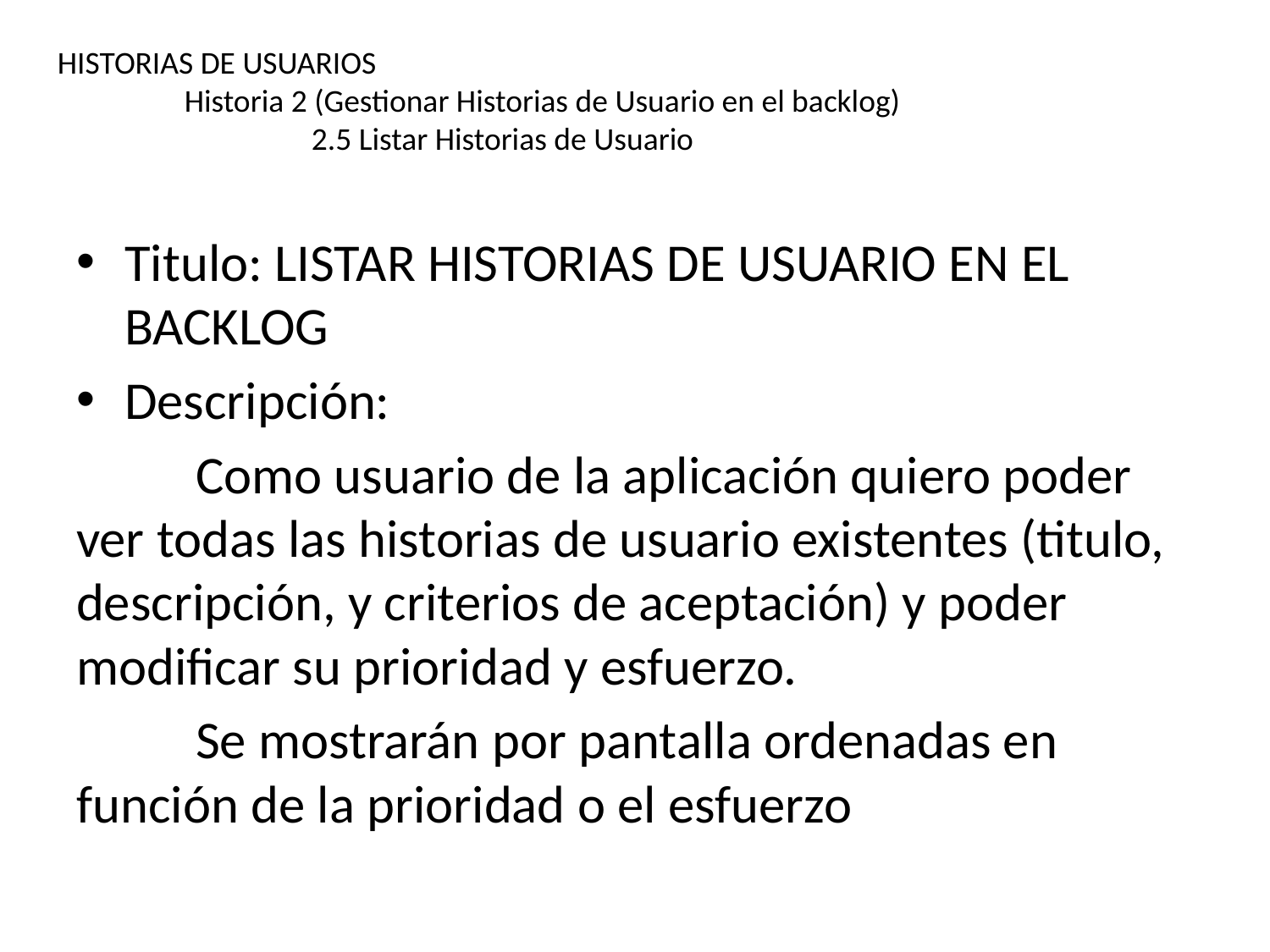

HISTORIAS DE USUARIOS
	Historia 2 (Gestionar Historias de Usuario en el backlog)
		2.5 Listar Historias de Usuario
Titulo: LISTAR HISTORIAS DE USUARIO EN EL BACKLOG
Descripción:
	Como usuario de la aplicación quiero poder ver todas las historias de usuario existentes (titulo, descripción, y criterios de aceptación) y poder modificar su prioridad y esfuerzo.
	Se mostrarán por pantalla ordenadas en función de la prioridad o el esfuerzo